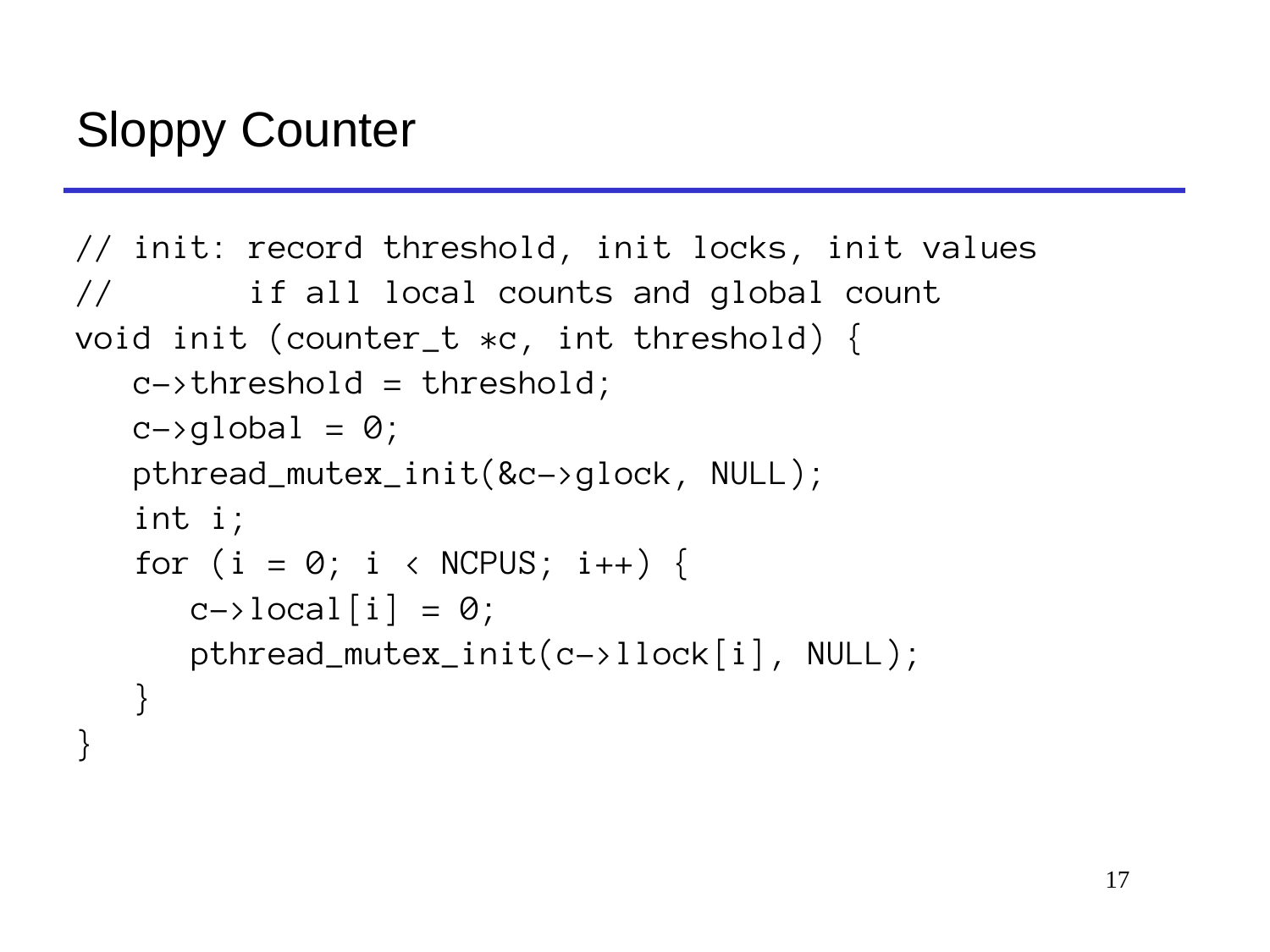

# Sloppy Counter
// init: record threshold, init locks, init values
//       if all local counts and global count
void init (counter_t *c, int threshold) {
   c->threshold = threshold;
   c->global = 0;
   pthread_mutex_init(&c->glock, NULL);
   int i;
   for (i = 0; i < NCPUS; i++) {
      c->local[i] = 0;
      pthread_mutex_init(c->llock[i], NULL);
   }
}
17